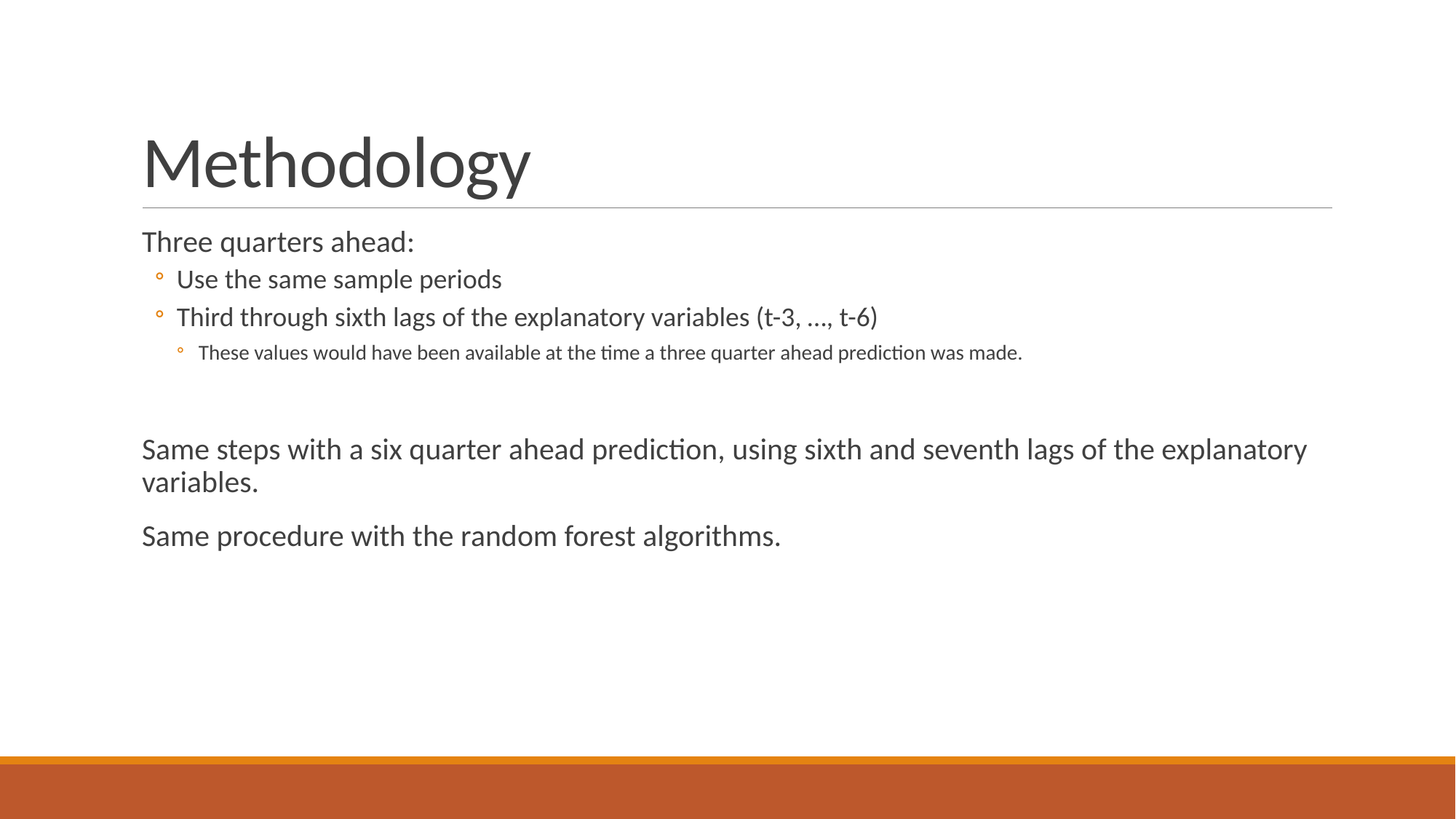

# Methodology
Three quarters ahead:
Use the same sample periods
Third through sixth lags of the explanatory variables (t-3, …, t-6)
These values would have been available at the time a three quarter ahead prediction was made.

Same steps with a six quarter ahead prediction, using sixth and seventh lags of the explanatory variables.
Same procedure with the random forest algorithms.